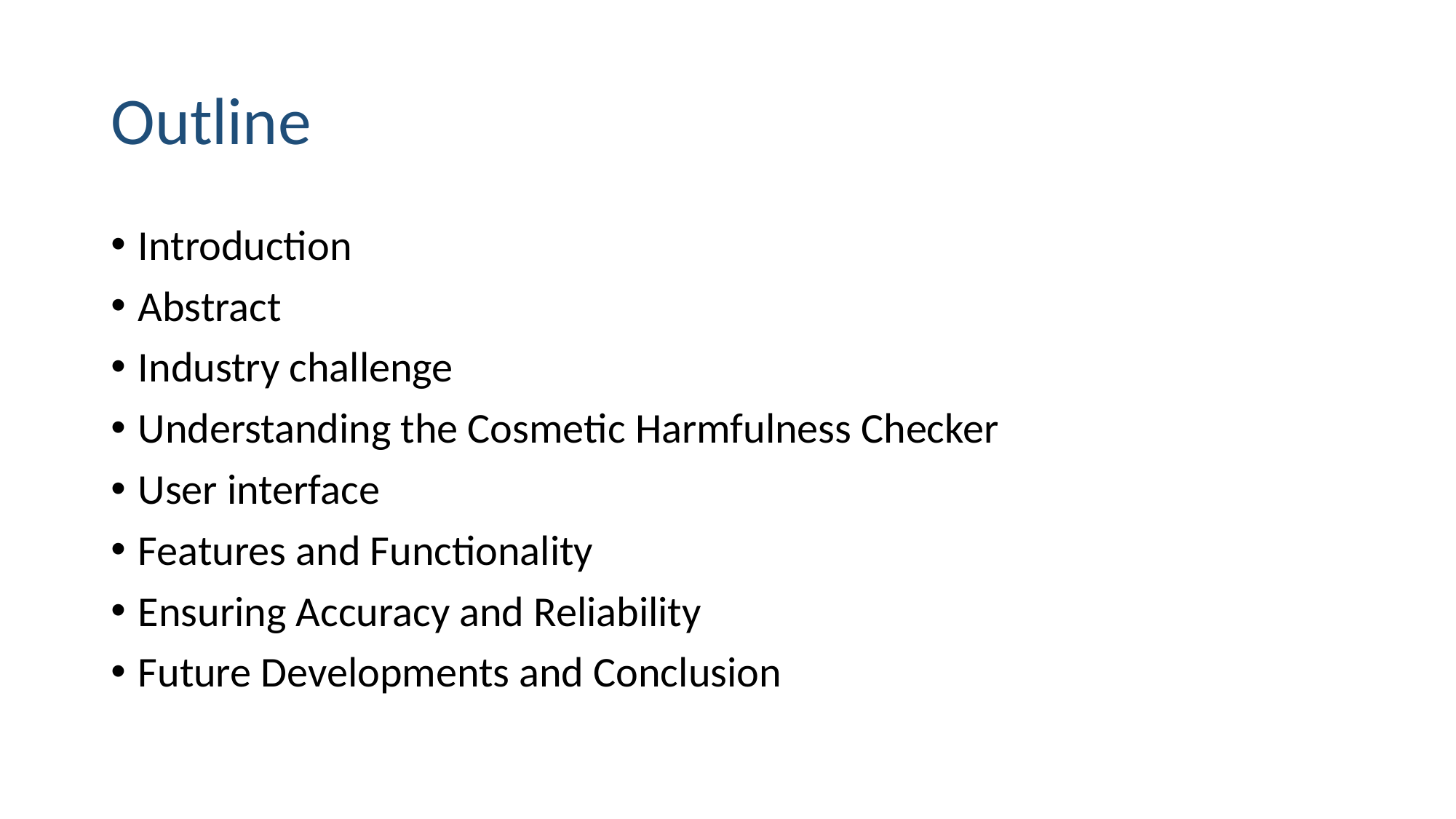

# Outline
Introduction
Abstract
Industry challenge
Understanding the Cosmetic Harmfulness Checker
User interface
Features and Functionality
Ensuring Accuracy and Reliability
Future Developments and Conclusion